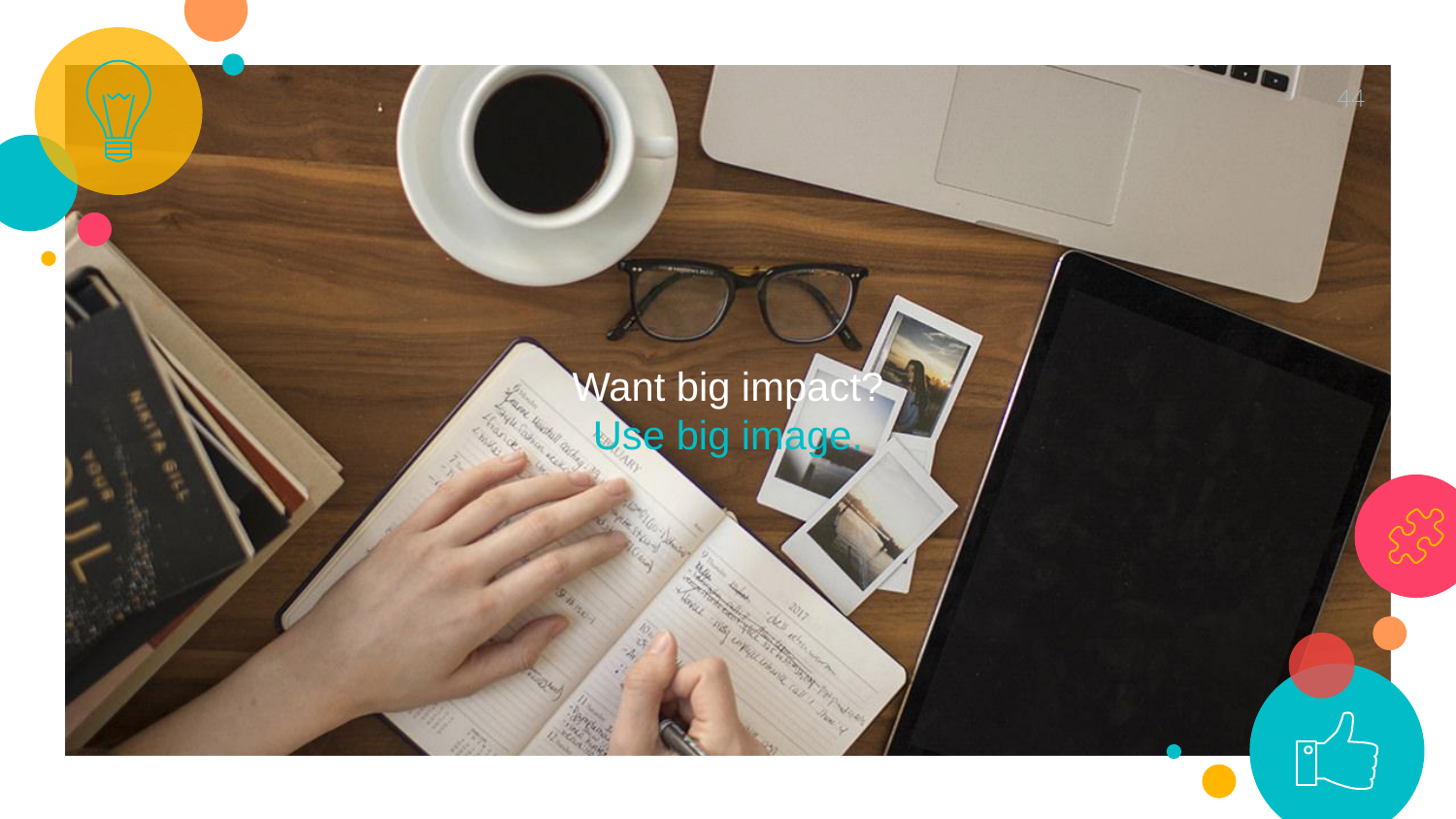

44
Want big impact?
Use big image.